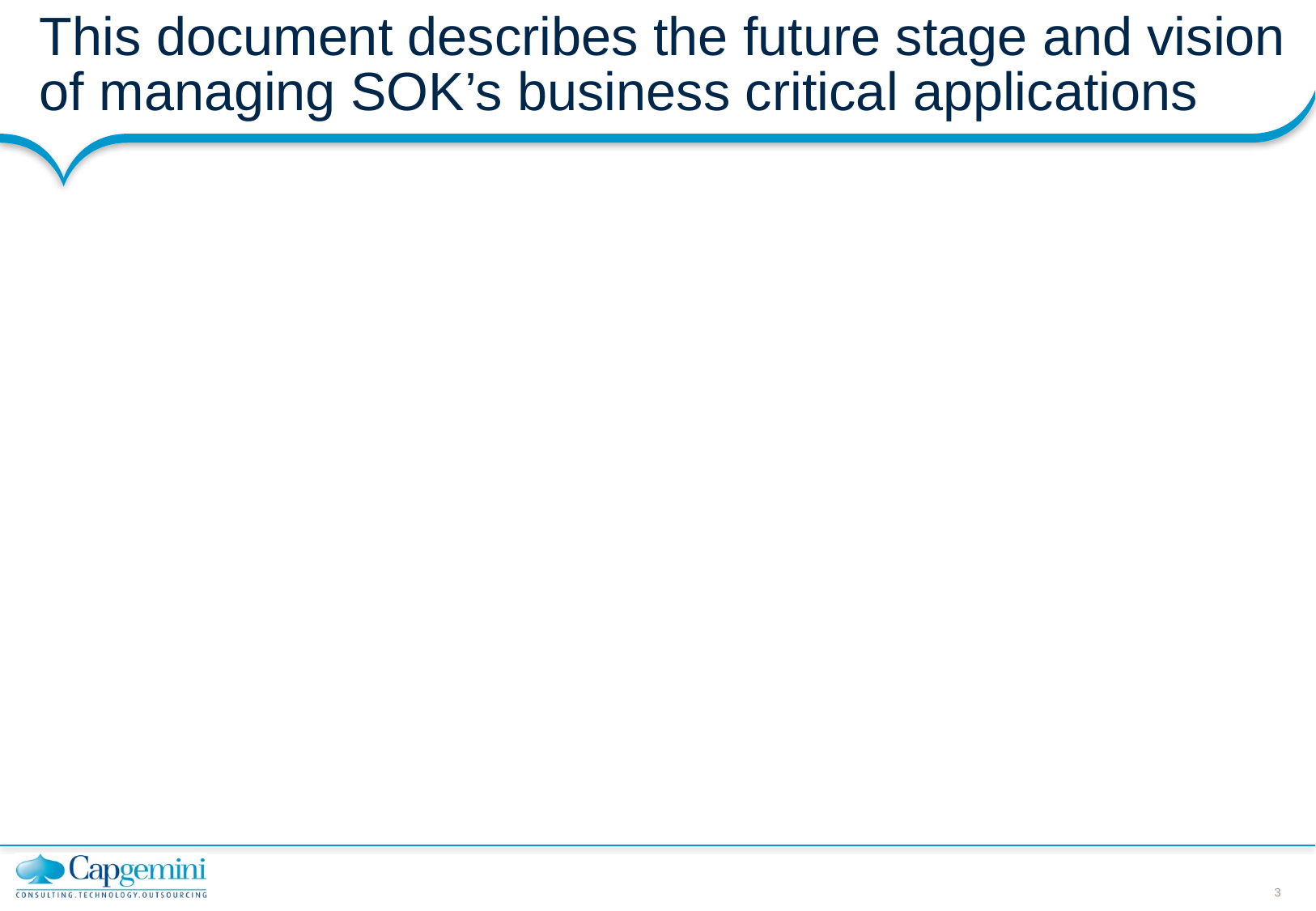

# This document describes the future stage and vision of managing SOK’s business critical applications